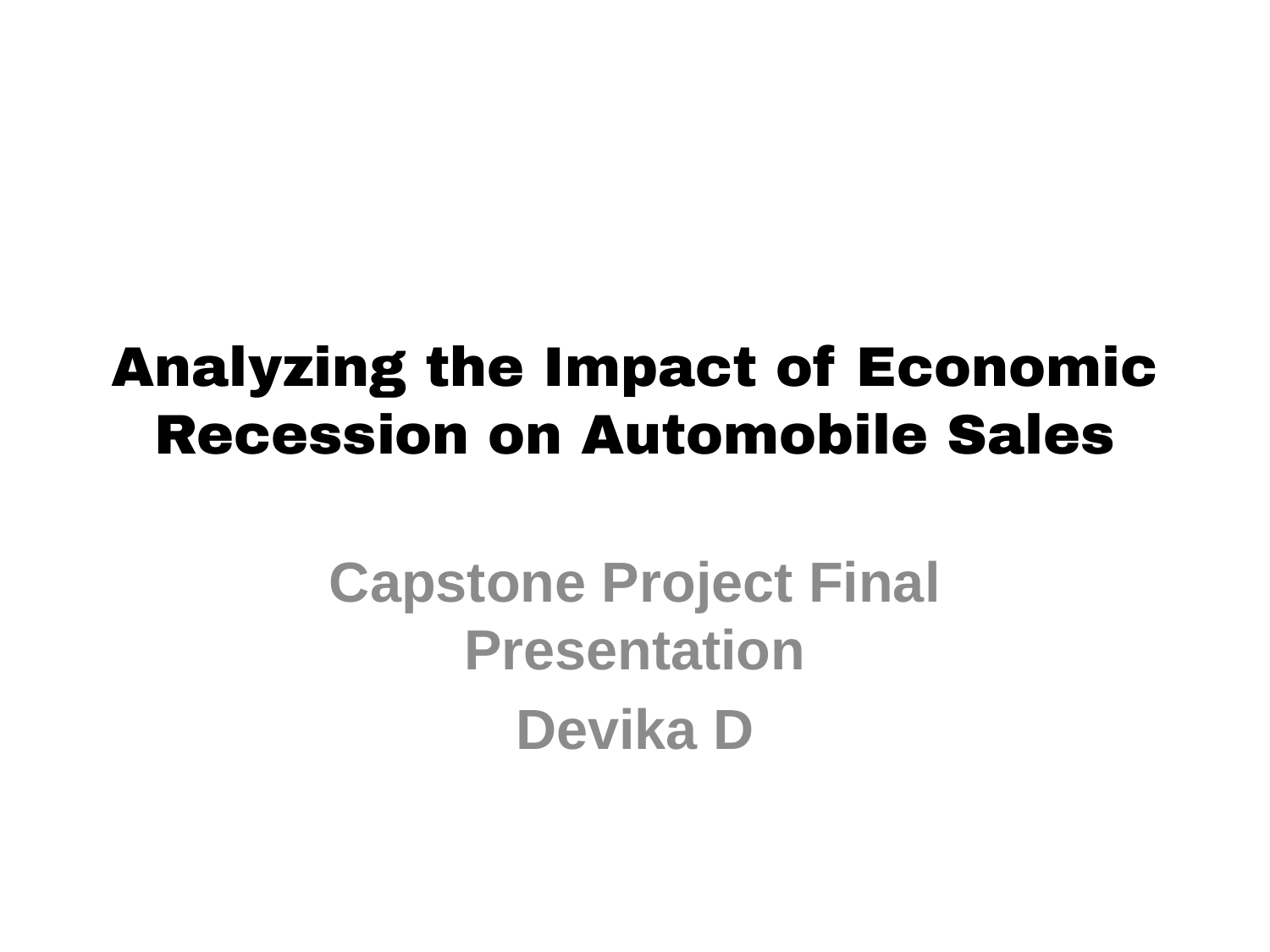

# Analyzing the Impact of Economic Recession on Automobile Sales
Capstone Project Final Presentation
Devika D